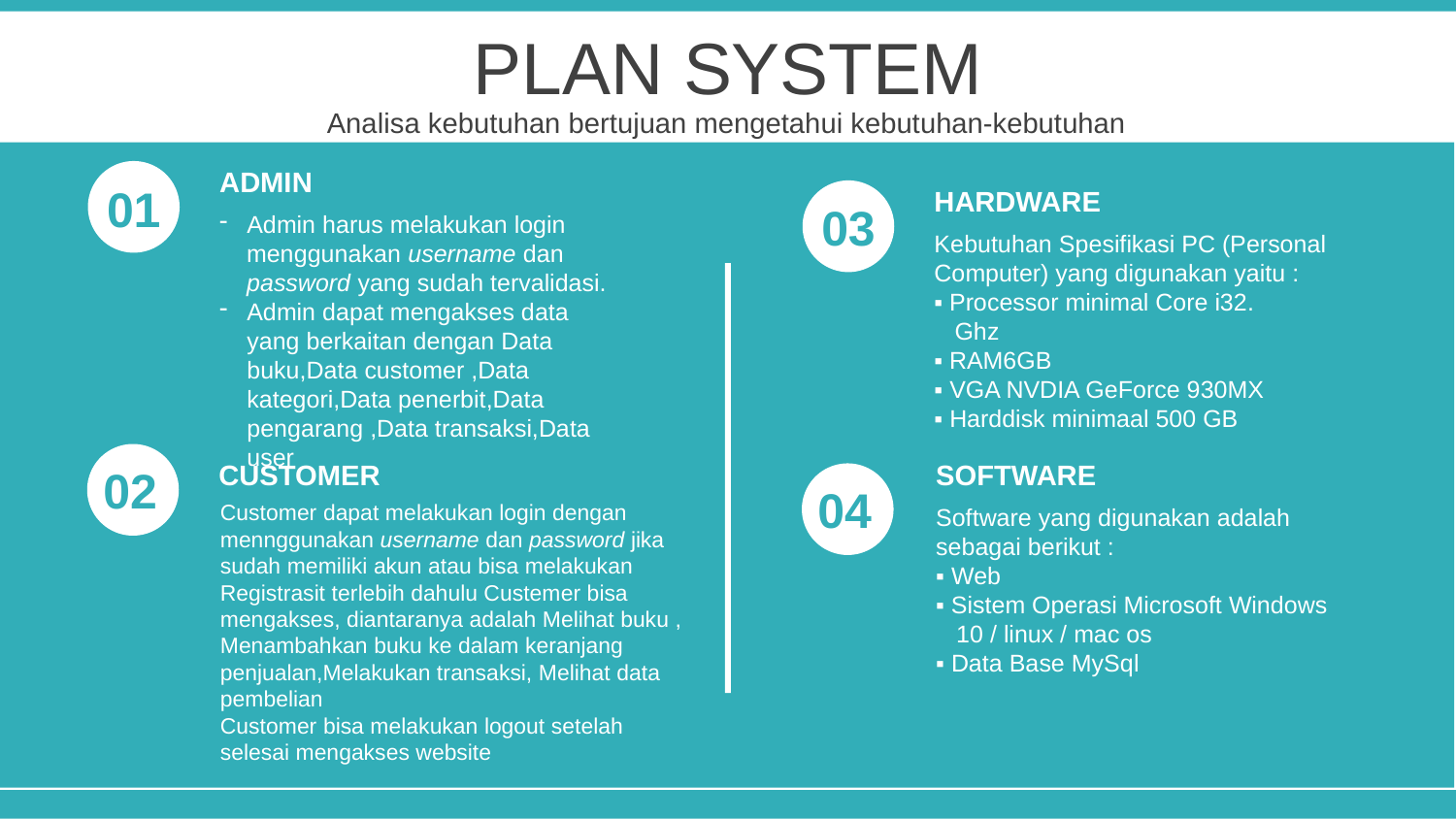

PLAN SYSTEM
Analisa kebutuhan bertujuan mengetahui kebutuhan-kebutuhan

ADMIN
Admin harus melakukan login
    menggunakan username dan
    password yang sudah tervalidasi.
Admin dapat mengakses data yang berkaitan dengan Data buku,Data customer ,Data kategori,Data penerbit,Data pengarang ,Data transaksi,Data user

01
HARDWARE
Kebutuhan Spesifikasi PC (Personal Computer) yang digunakan yaitu :
▪ Processor minimal Core i32.
   Ghz
▪ RAM6GB
▪ VGA NVDIA GeForce 930MX
▪ Harddisk minimaal 500 GB

03

CUSTOMER
Customer dapat melakukan login dengan
mennggunakan username dan password jika
sudah memiliki akun atau bisa melakukan
Registrasit terlebih dahulu Custemer bisa
mengakses, diantaranya adalah Melihat buku , Menambahkan buku ke dalam keranjang
penjualan,Melakukan transaksi, Melihat data
pembelian
Customer bisa melakukan logout setelah
selesai mengakses website

SOFTWARE
Software yang digunakan adalah
sebagai berikut :
▪ Web
▪ Sistem Operasi Microsoft Windows
   10 / linux / mac os
▪ Data Base MySql

02

04